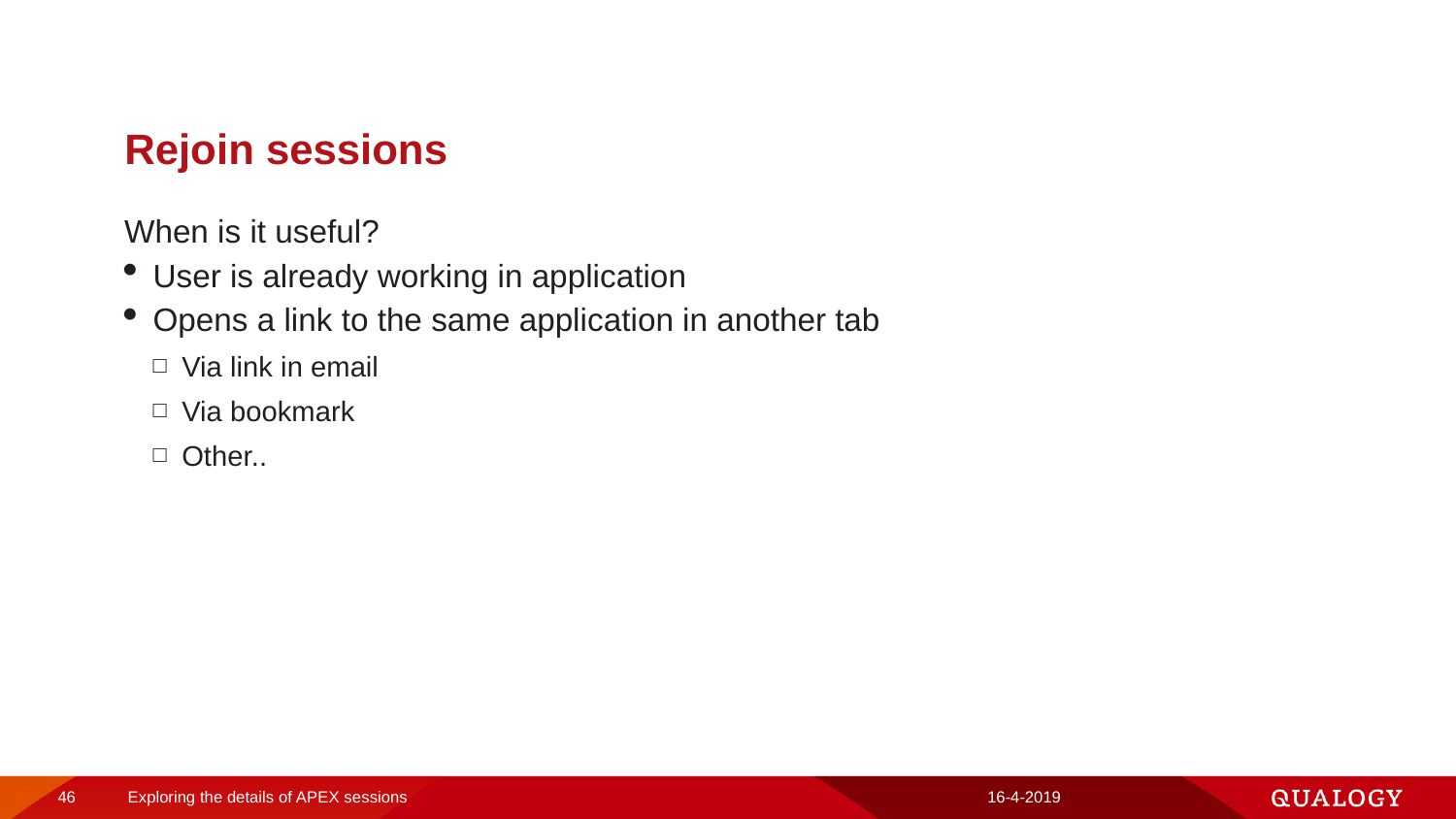

# Rejoin sessions
When is it useful?
User is already working in application
Opens a link to the same application in another tab
Via link in email
Via bookmark
Other..
46
Exploring the details of APEX sessions
16-4-2019